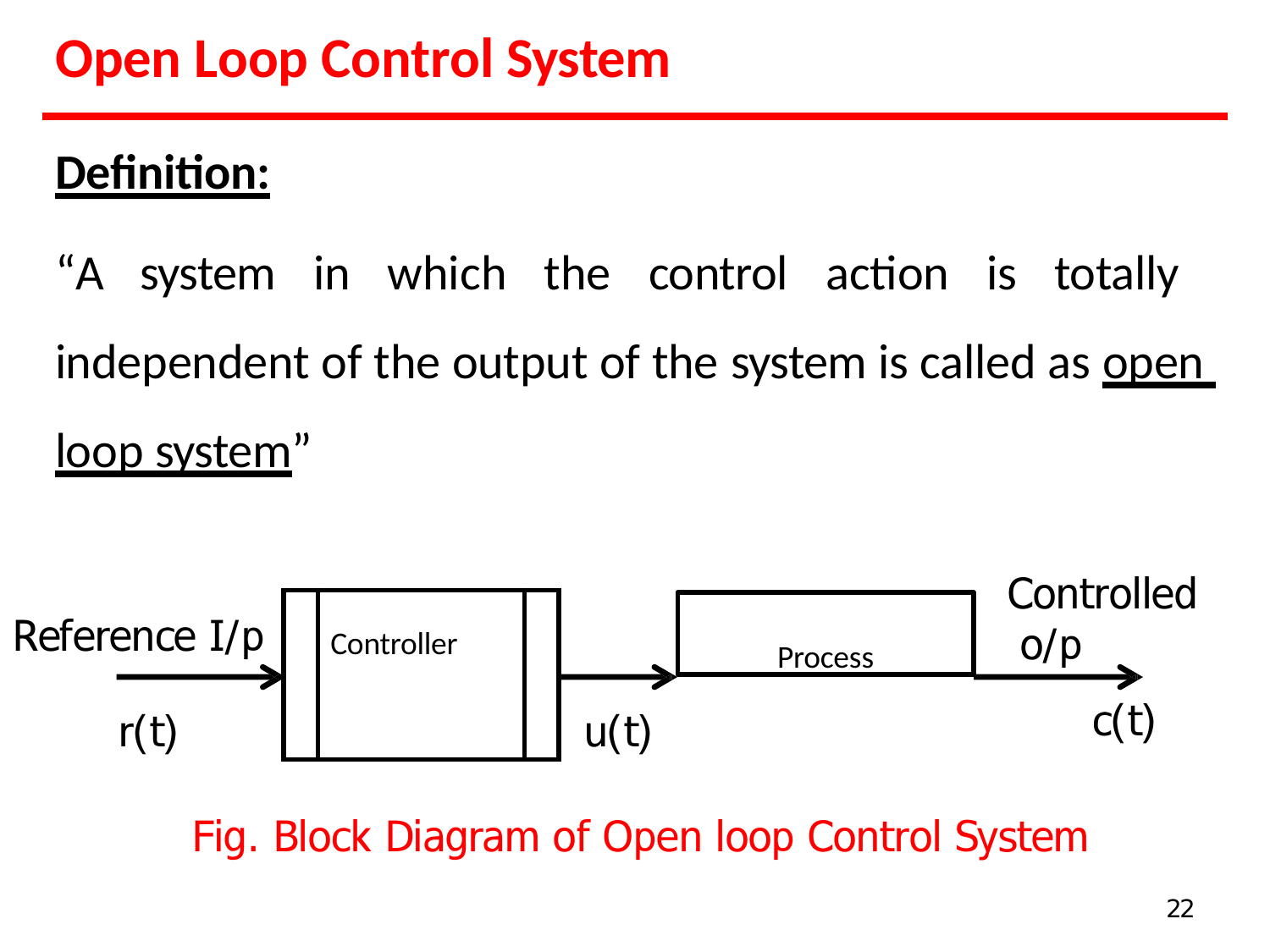

# Open Loop Control System

Definition:
“A system in which the control action is totally  independent of the output of the system is called as open  loop system”
Controlled  o/p
c(t)
|  | Controller |  |
| --- | --- | --- |

Process
Reference I/p

r(t)
u(t)
Fig. Block Diagram of Open loop Control System
22